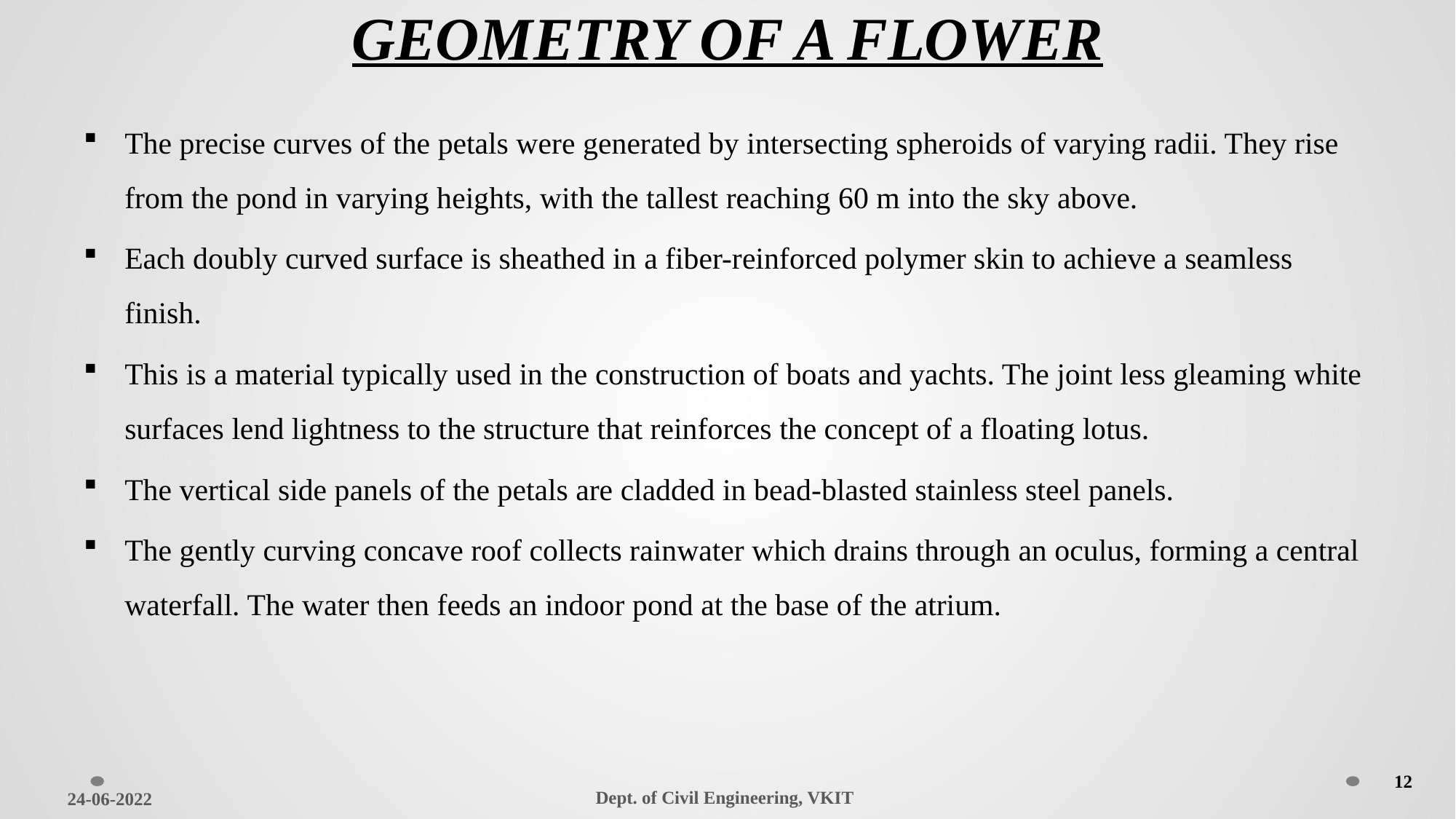

# GEOMETRY OF A FLOWER
The precise curves of the petals were generated by intersecting spheroids of varying radii. They rise from the pond in varying heights, with the tallest reaching 60 m into the sky above.
Each doubly curved surface is sheathed in a fiber-reinforced polymer skin to achieve a seamless finish.
This is a material typically used in the construction of boats and yachts. The joint less gleaming white surfaces lend lightness to the structure that reinforces the concept of a floating lotus.
The vertical side panels of the petals are cladded in bead-blasted stainless steel panels.
The gently curving concave roof collects rainwater which drains through an oculus, forming a central waterfall. The water then feeds an indoor pond at the base of the atrium.
12
Dept. of Civil Engineering, VKIT
24-06-2022